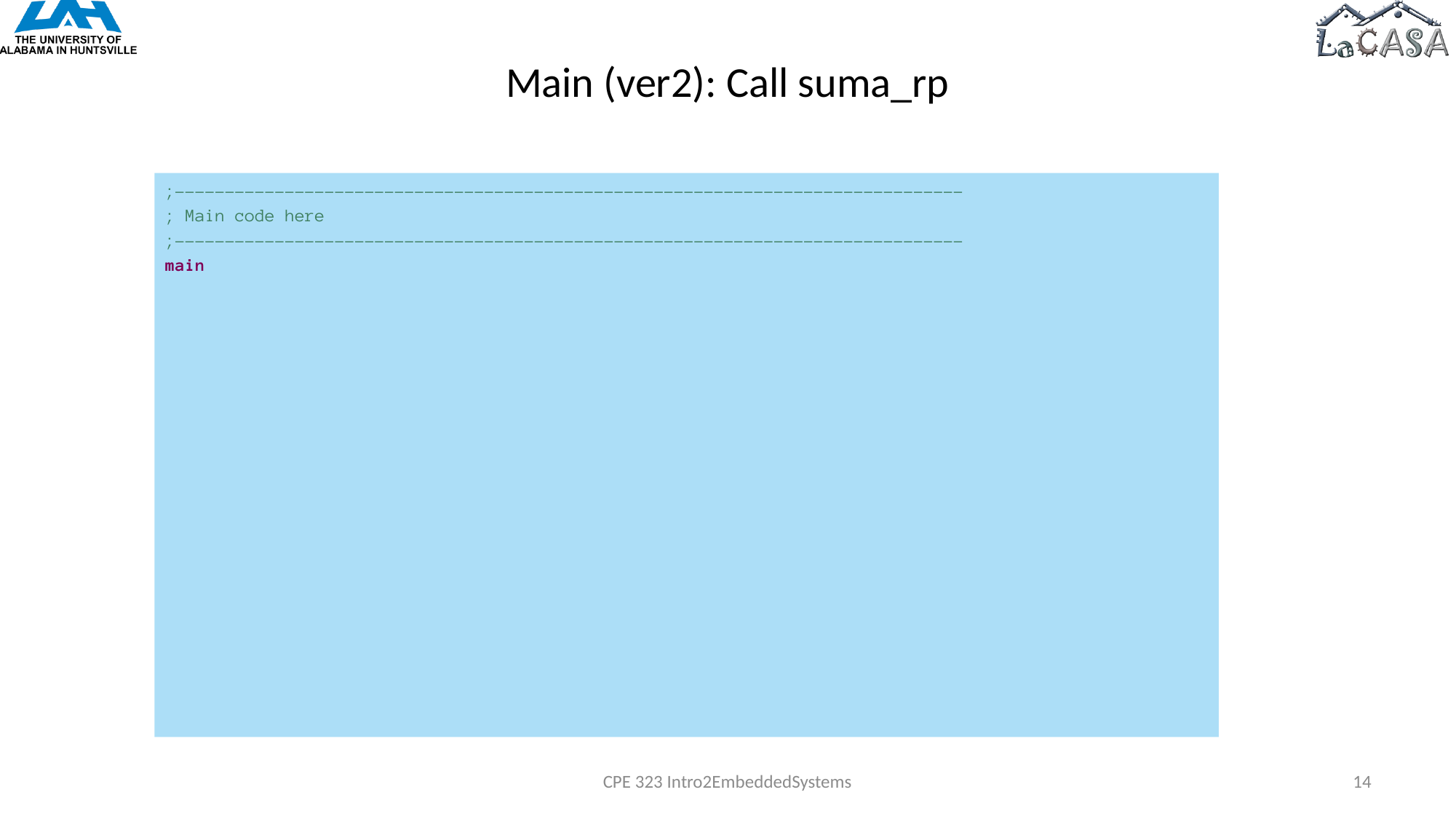

# Main (ver2): Call suma_rp
;-------------------------------------------------------------------------------
; Main code here
;-------------------------------------------------------------------------------
main

CPE 323 Intro2EmbeddedSystems
14